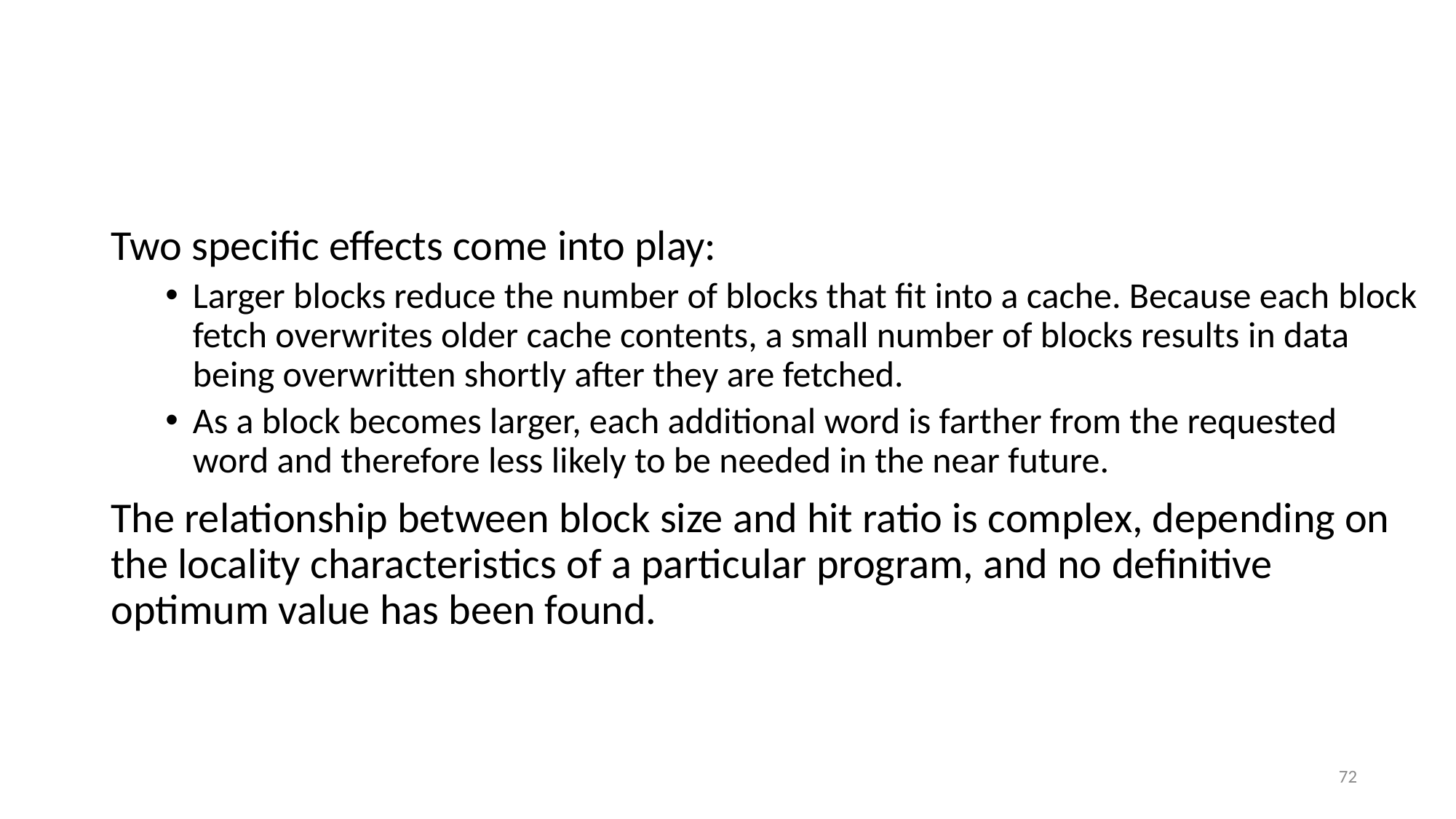

#
Two specific effects come into play:
Larger blocks reduce the number of blocks that fit into a cache. Because each block fetch overwrites older cache contents, a small number of blocks results in data being overwritten shortly after they are fetched.
As a block becomes larger, each additional word is farther from the requested word and therefore less likely to be needed in the near future.
The relationship between block size and hit ratio is complex, depending on the locality characteristics of a particular program, and no definitive optimum value has been found.
72